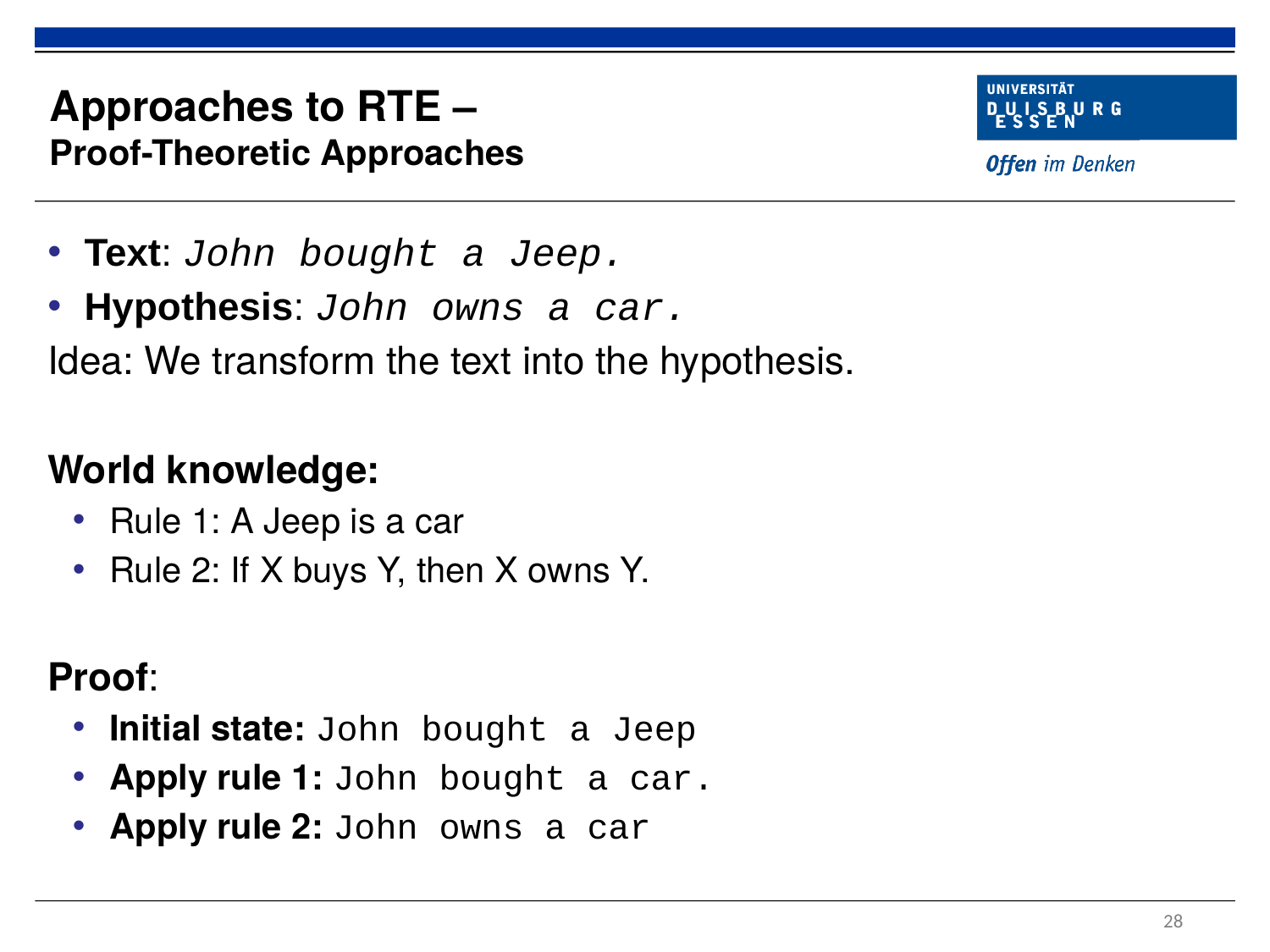

# Approaches to RTE – Proof-Theoretic Approaches
Text: John bought a Jeep.
Hypothesis: John owns a car.
Idea: We transform the text into the hypothesis.

World knowledge:
Rule 1: A Jeep is a car
Rule 2: If X buys Y, then X owns Y.

Proof:
Initial state: John bought a Jeep
Apply rule 1: John bought a car.
Apply rule 2: John owns a car